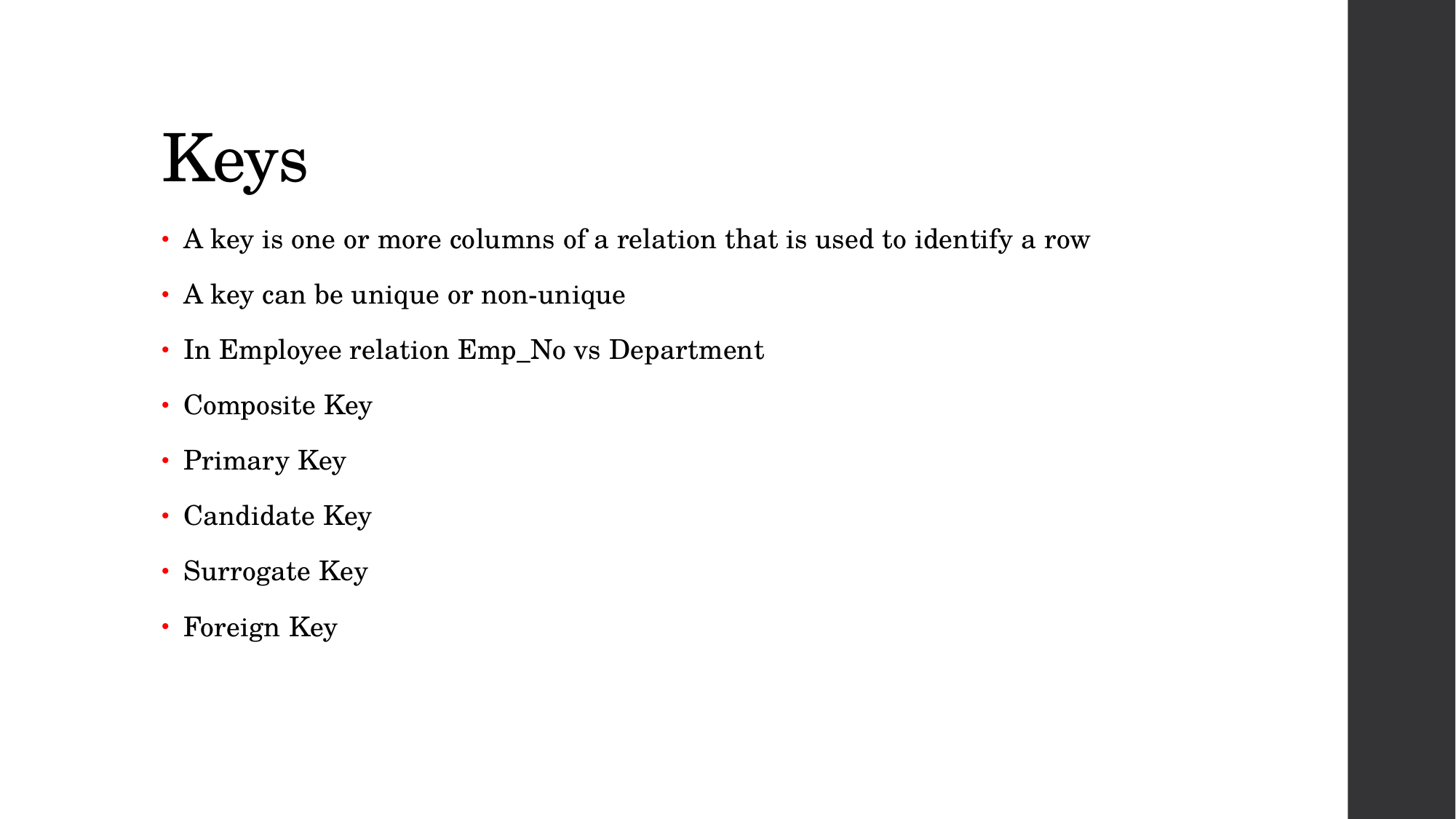

# Keys
A key is one or more columns of a relation that is used to identify a row
A key can be unique or non-unique
In Employee relation Emp_No vs Department
Composite Key
Primary Key
Candidate Key
Surrogate Key
Foreign Key